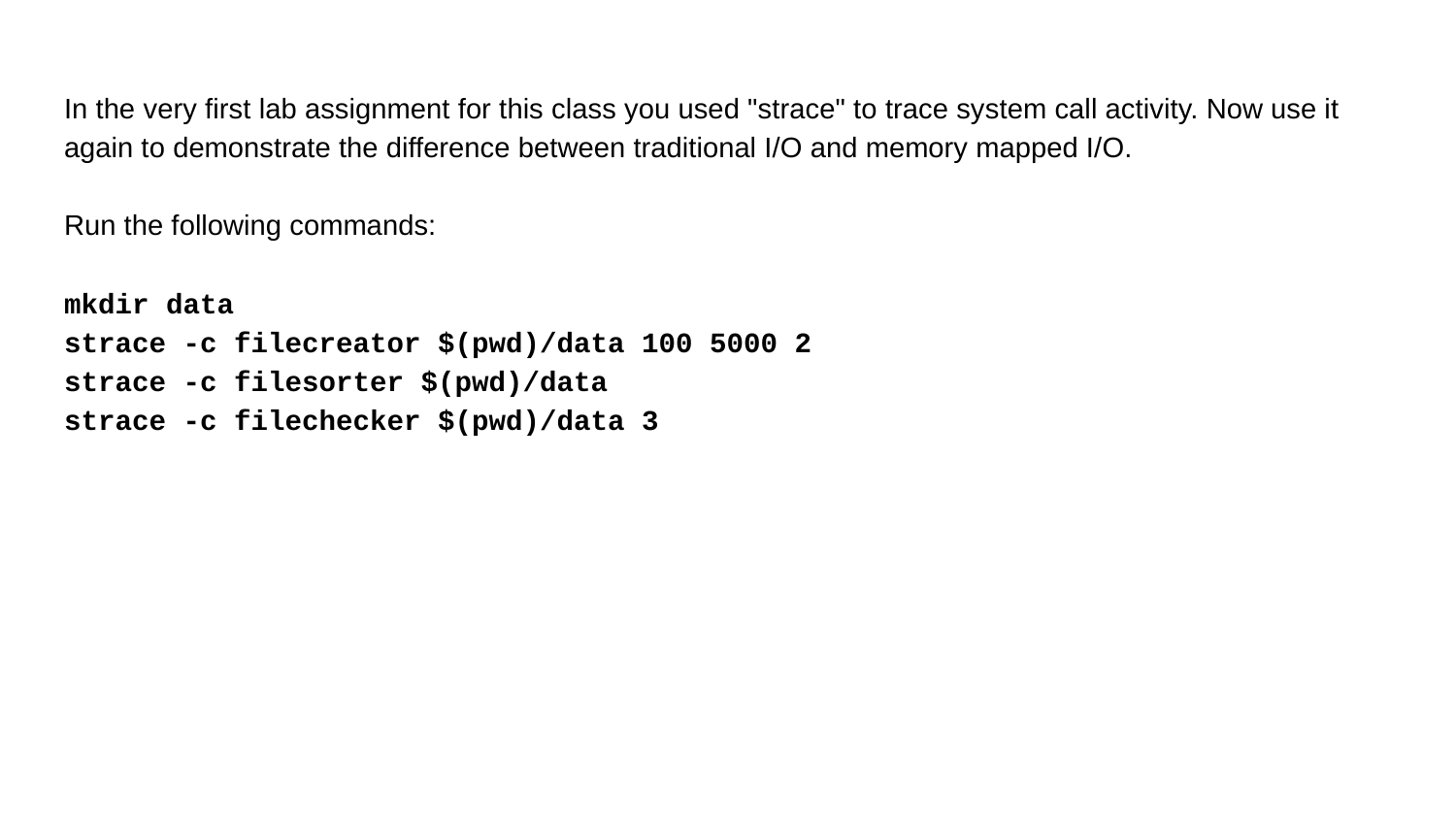

# In the very first lab assignment for this class you used "strace" to trace system call activity. Now use it again to demonstrate the difference between traditional I/O and memory mapped I/O.

Run the following commands:

mkdir data
strace -c filecreator $(pwd)/data 100 5000 2
strace -c filesorter $(pwd)/data
strace -c filechecker $(pwd)/data 3